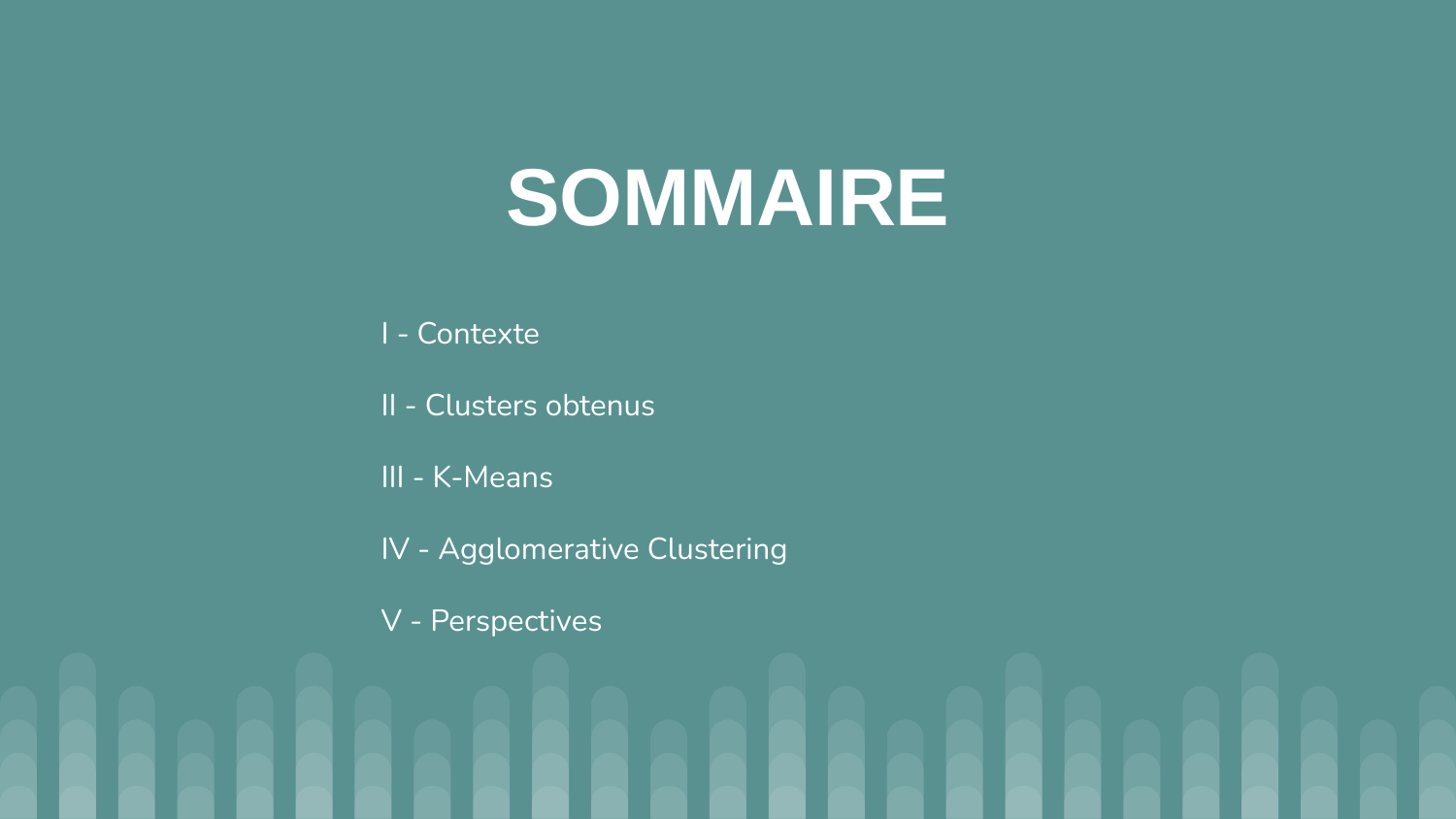

# SOMMAIRE
	I - Contexte
	II - Clusters obtenus
	III - K-Means
	IV - Agglomerative Clustering
	V - Perspectives